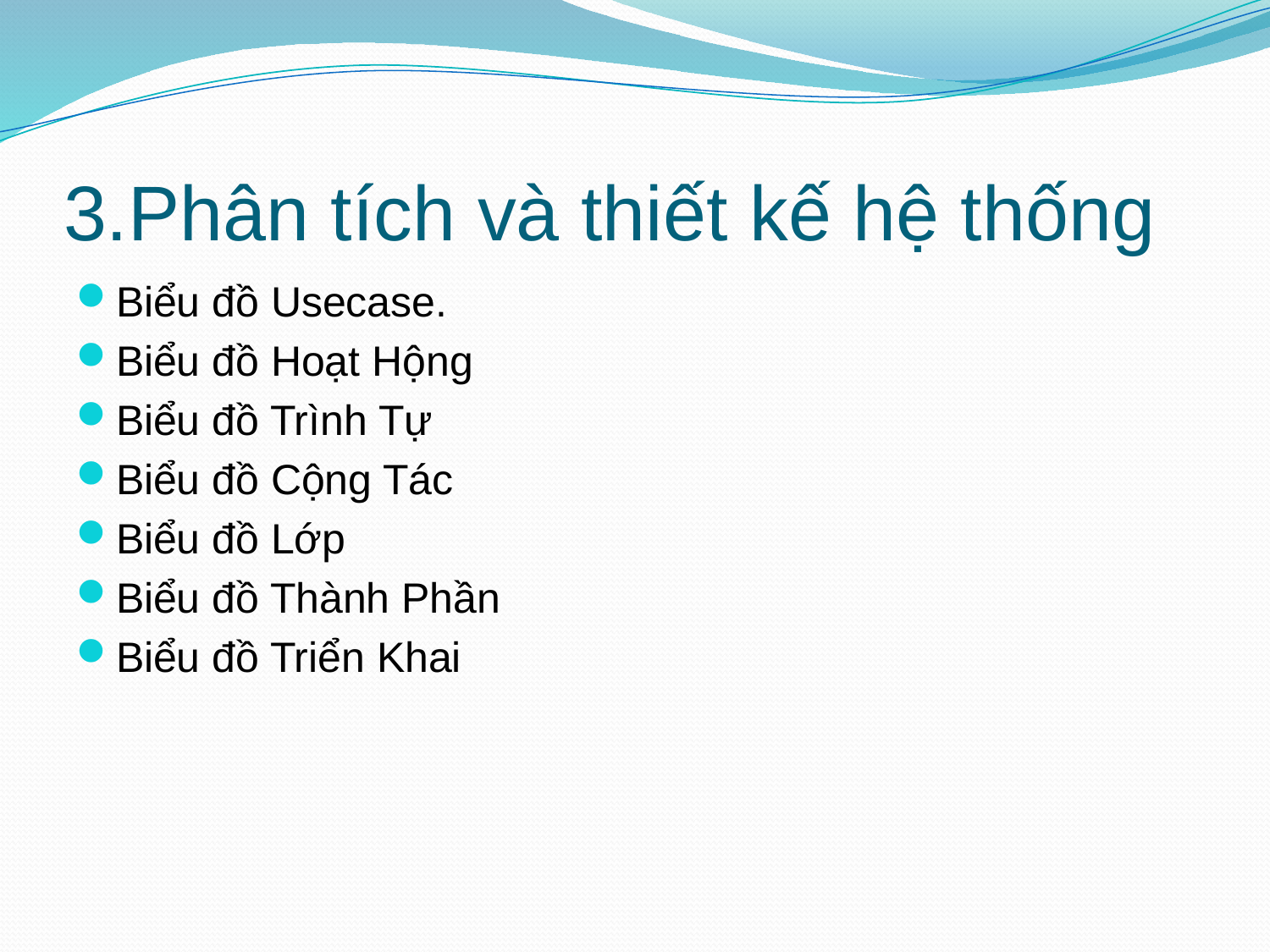

# 3.Phân tích và thiết kế hệ thống
Biểu đồ Usecase.
Biểu đồ Hoạt Hộng
Biểu đồ Trình Tự
Biểu đồ Cộng Tác
Biểu đồ Lớp
Biểu đồ Thành Phần
Biểu đồ Triển Khai